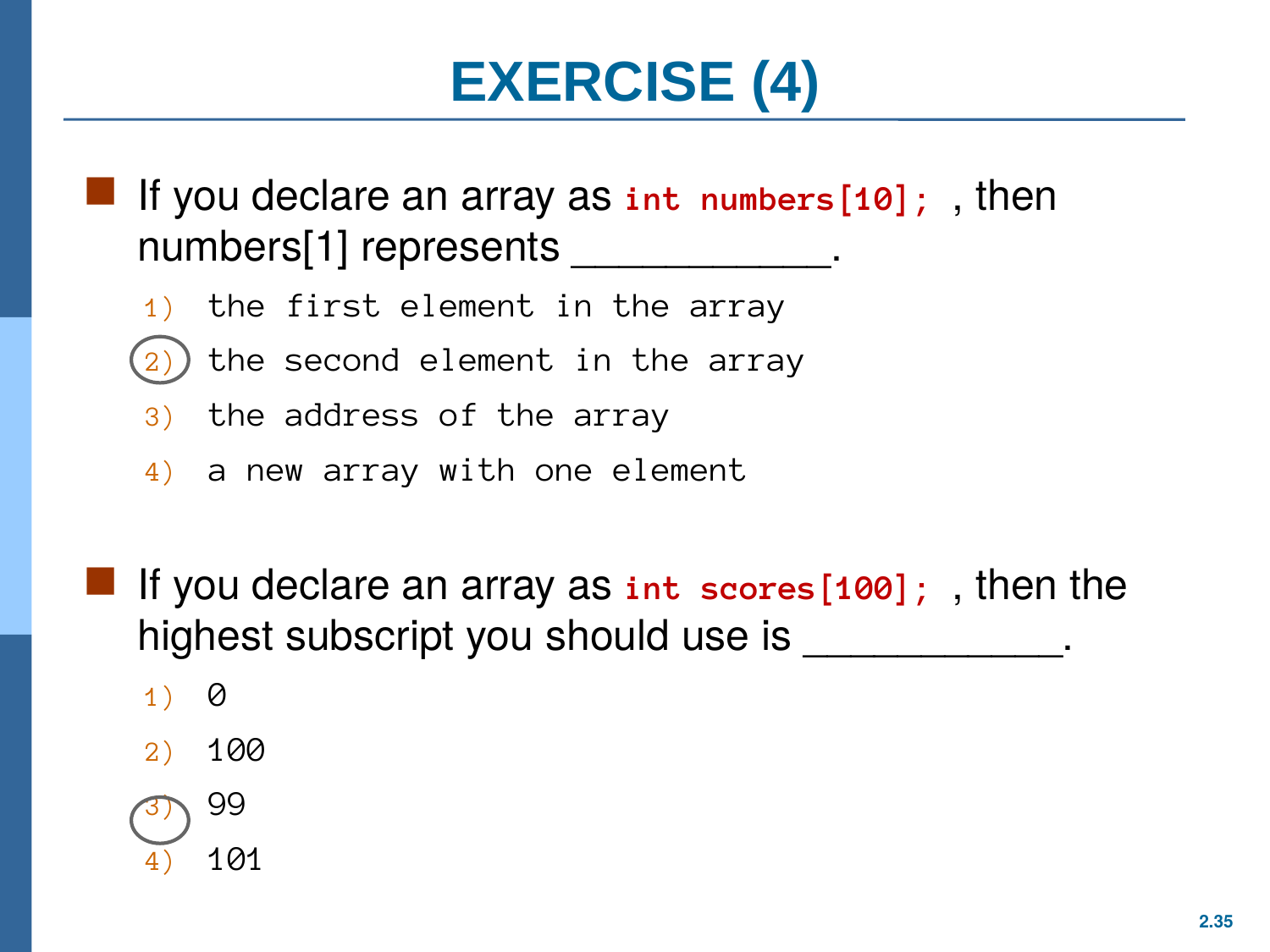

# EXERCISE (4)
If you declare an array as int numbers[10]; , then numbers[1] represents ___________.
the first element in the array
the second element in the array
the address of the array
a new array with one element

If you declare an array as int scores[100]; , then the highest subscript you should use is ___________.
0
100
99
101